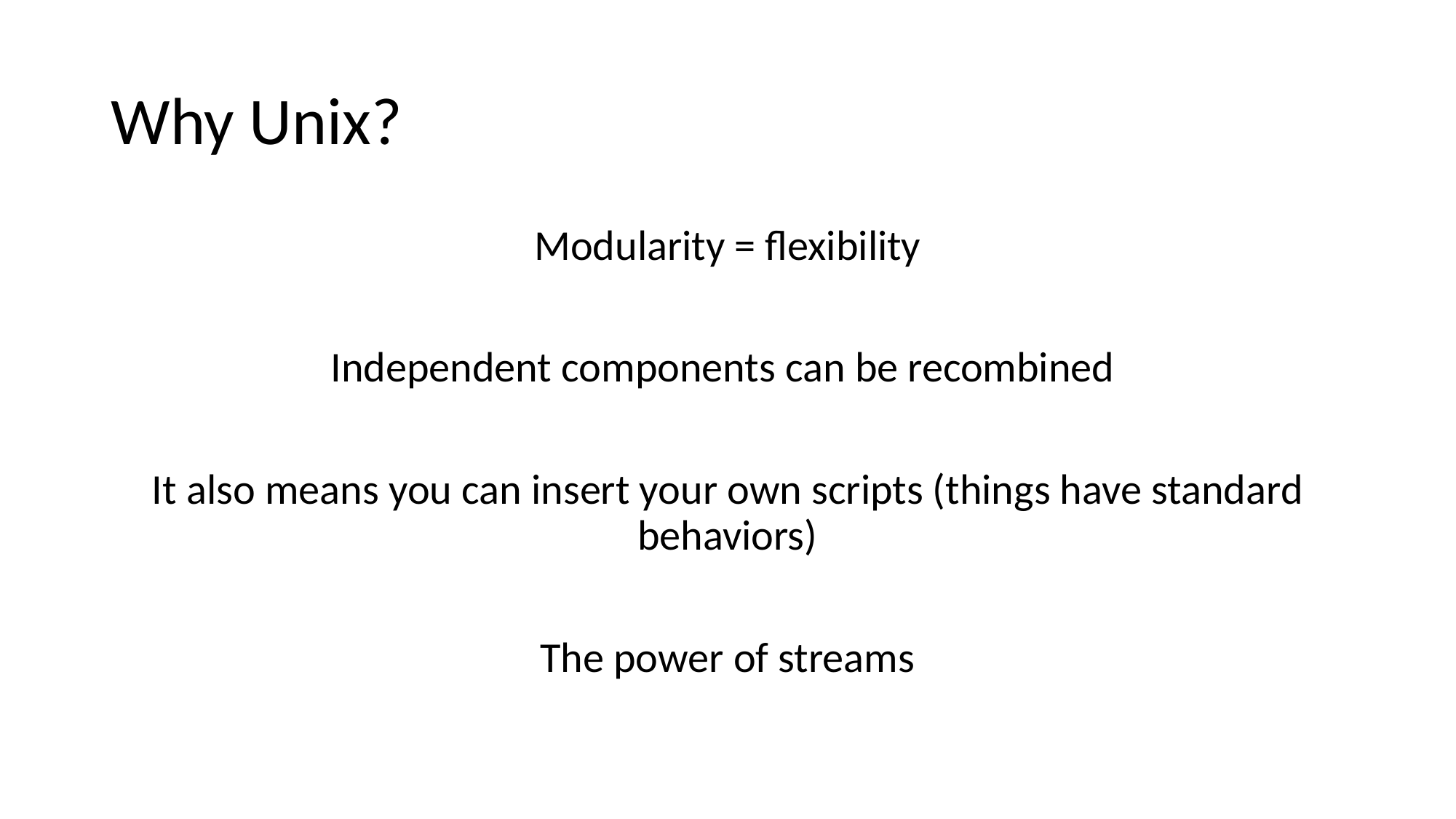

# Why Unix?
Modularity = flexibility

Independent components can be recombined

It also means you can insert your own scripts (things have standard behaviors)

The power of streams